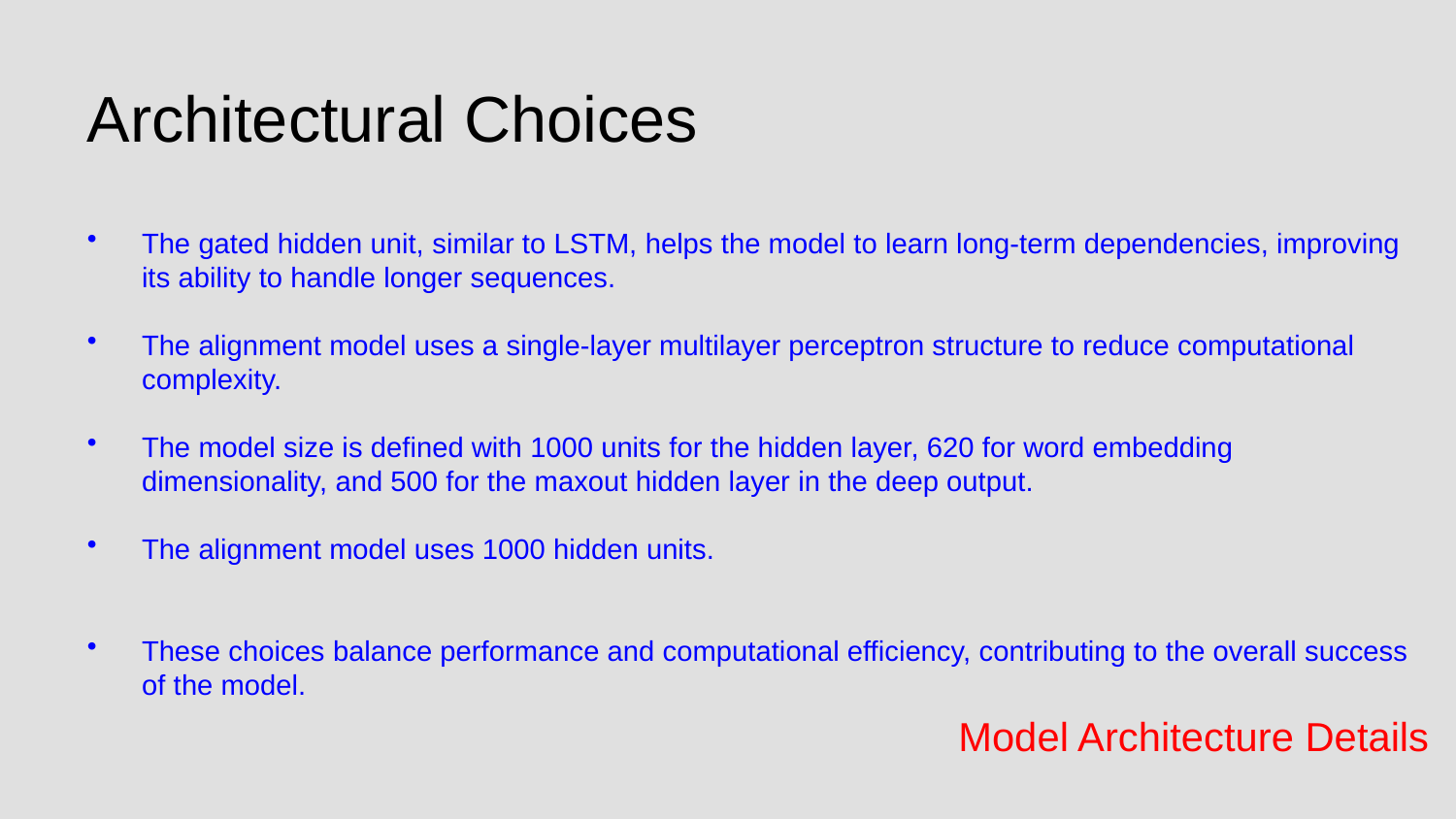

Architectural Choices
The gated hidden unit, similar to LSTM, helps the model to learn long-term dependencies, improving its ability to handle longer sequences.
The alignment model uses a single-layer multilayer perceptron structure to reduce computational complexity.
The model size is defined with 1000 units for the hidden layer, 620 for word embedding dimensionality, and 500 for the maxout hidden layer in the deep output.
The alignment model uses 1000 hidden units.
These choices balance performance and computational efficiency, contributing to the overall success of the model.
Model Architecture Details